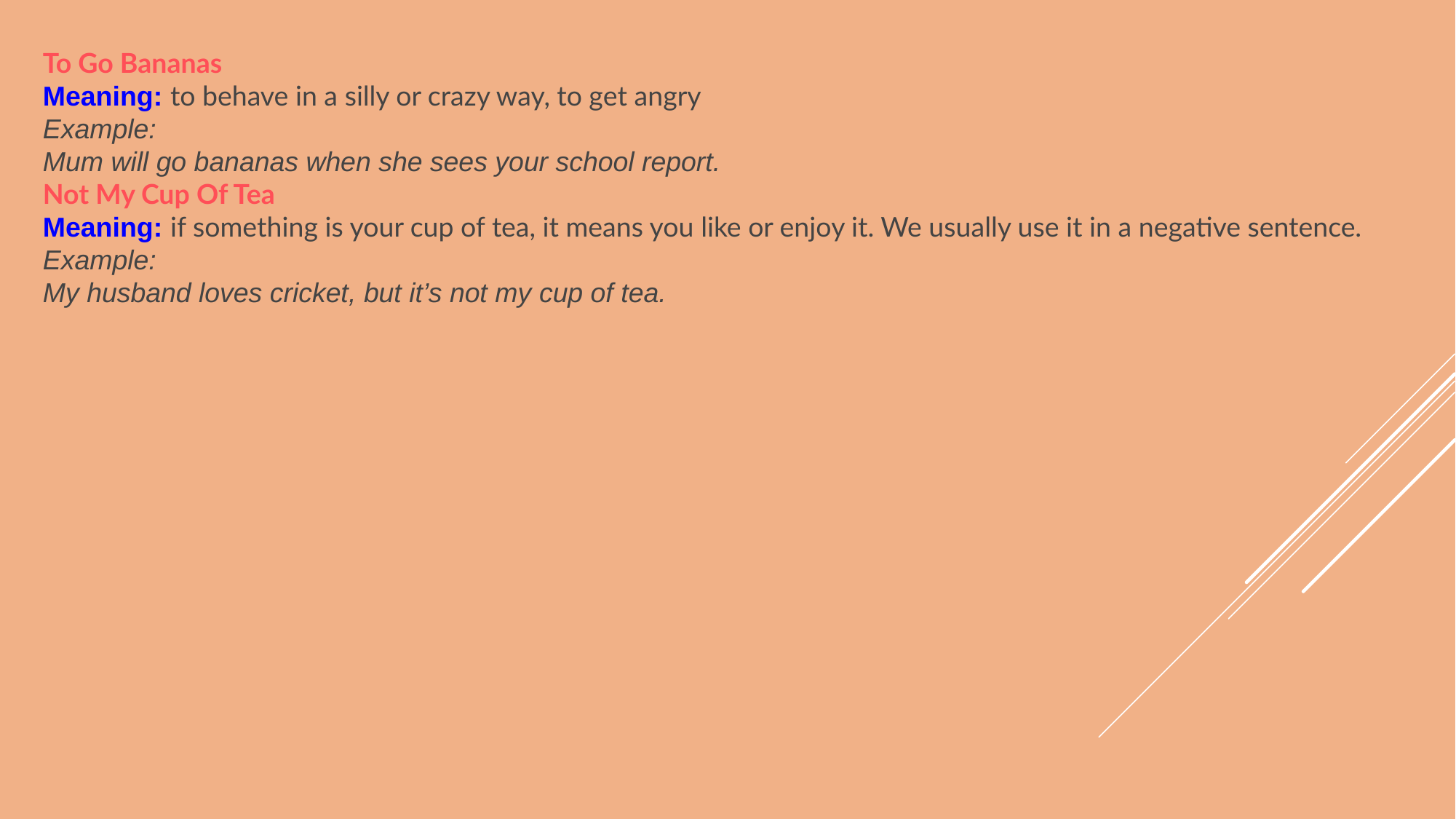

To Go Bananas
Meaning: to behave in a silly or crazy way, to get angry
Example:
Mum will go bananas when she sees your school report.
Not My Cup Of Tea
Meaning: if something is your cup of tea, it means you like or enjoy it. We usually use it in a negative sentence.
Example:
My husband loves cricket, but it’s not my cup of tea.